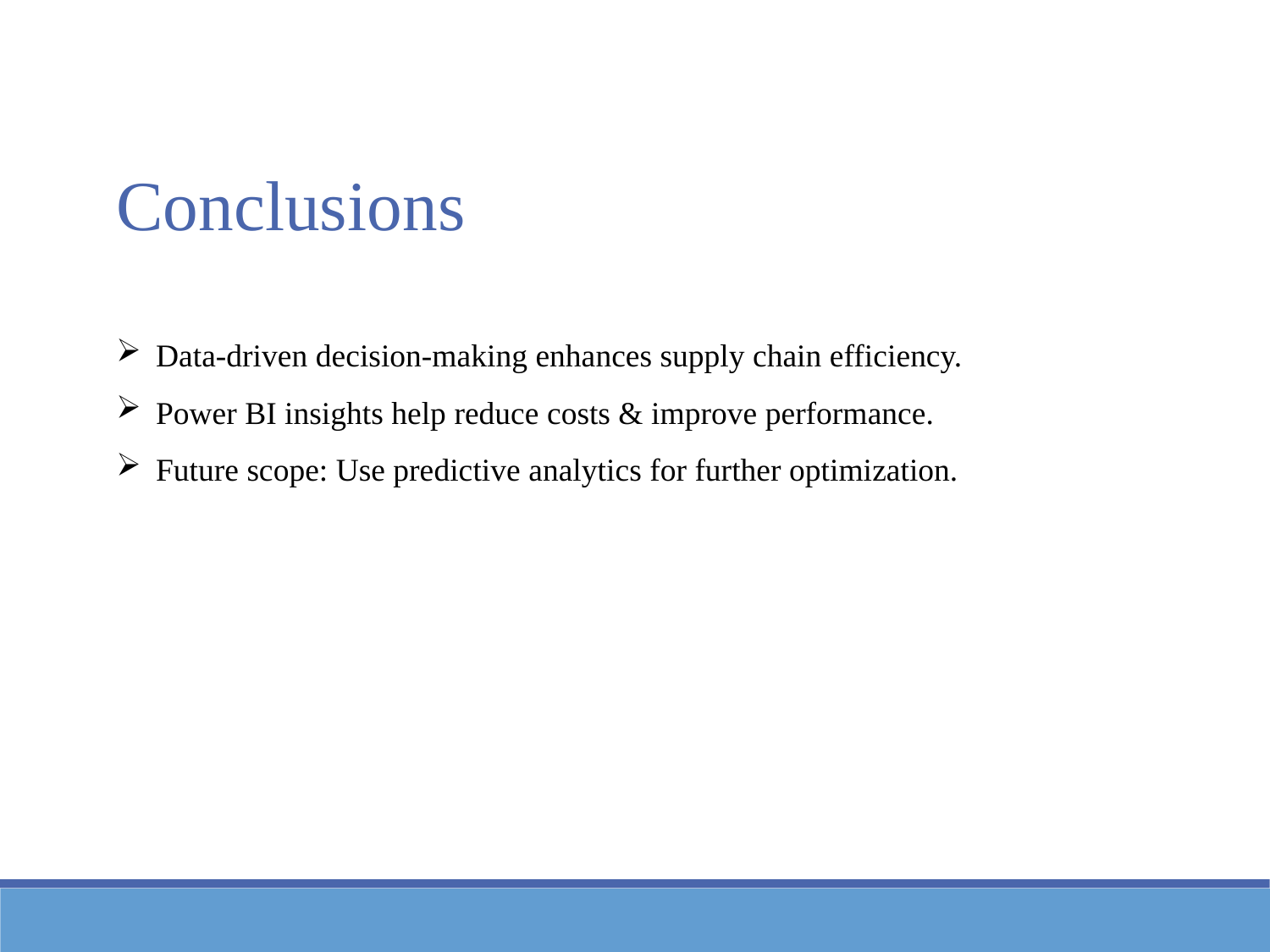

Conclusions
Data-driven decision-making enhances supply chain efficiency.
Power BI insights help reduce costs & improve performance.
Future scope: Use predictive analytics for further optimization.